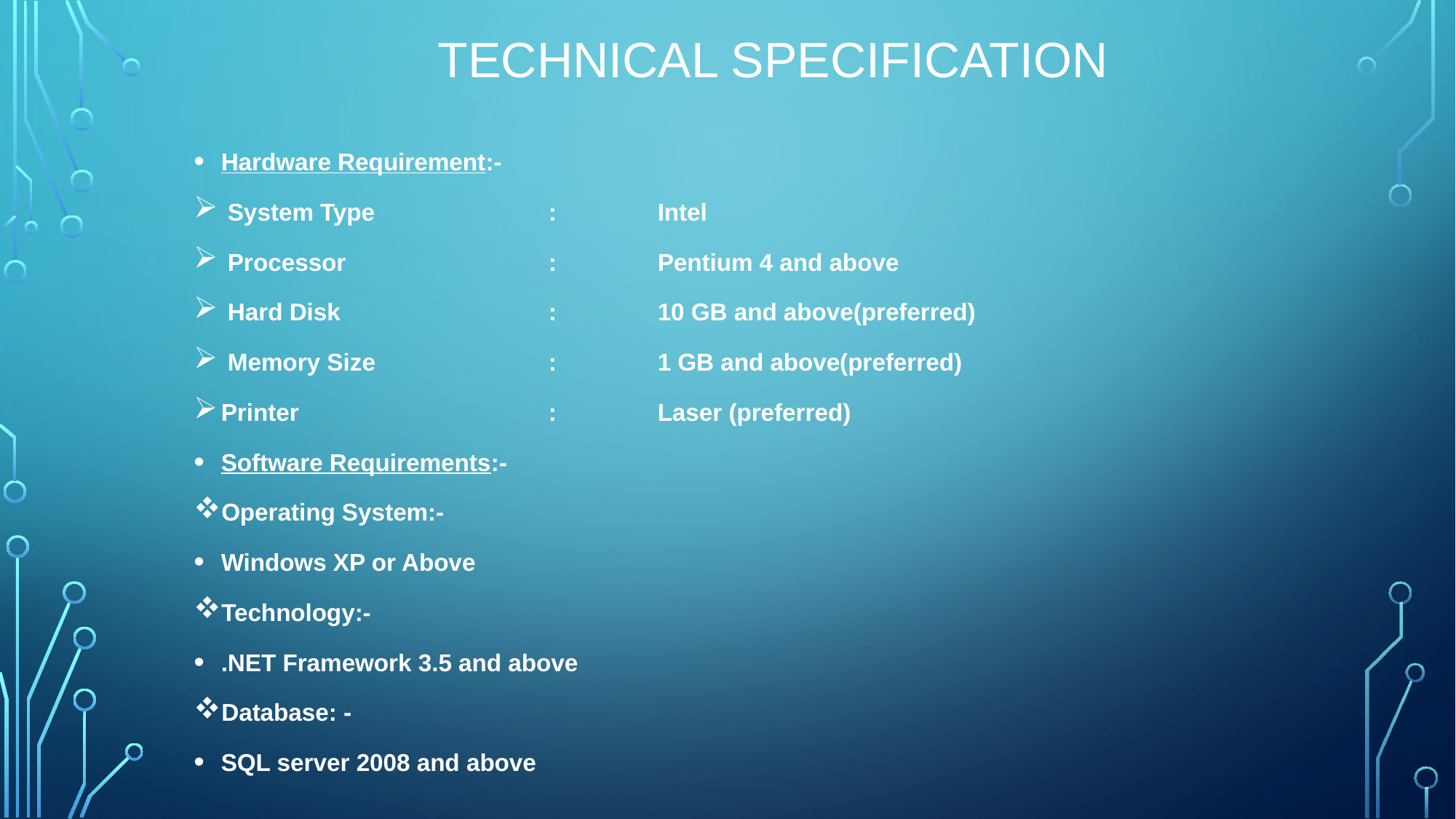

# Technical specification
Hardware Requirement:-
 System Type 		: 	Intel
 Processor		:	Pentium 4 and above
 Hard Disk		:	10 GB and above(preferred)
 Memory Size		:	1 GB and above(preferred)
Printer			:	Laser (preferred)
Software Requirements:-
Operating System:-
Windows XP or Above
Technology:-
.NET Framework 3.5 and above
Database: -
SQL server 2008 and above